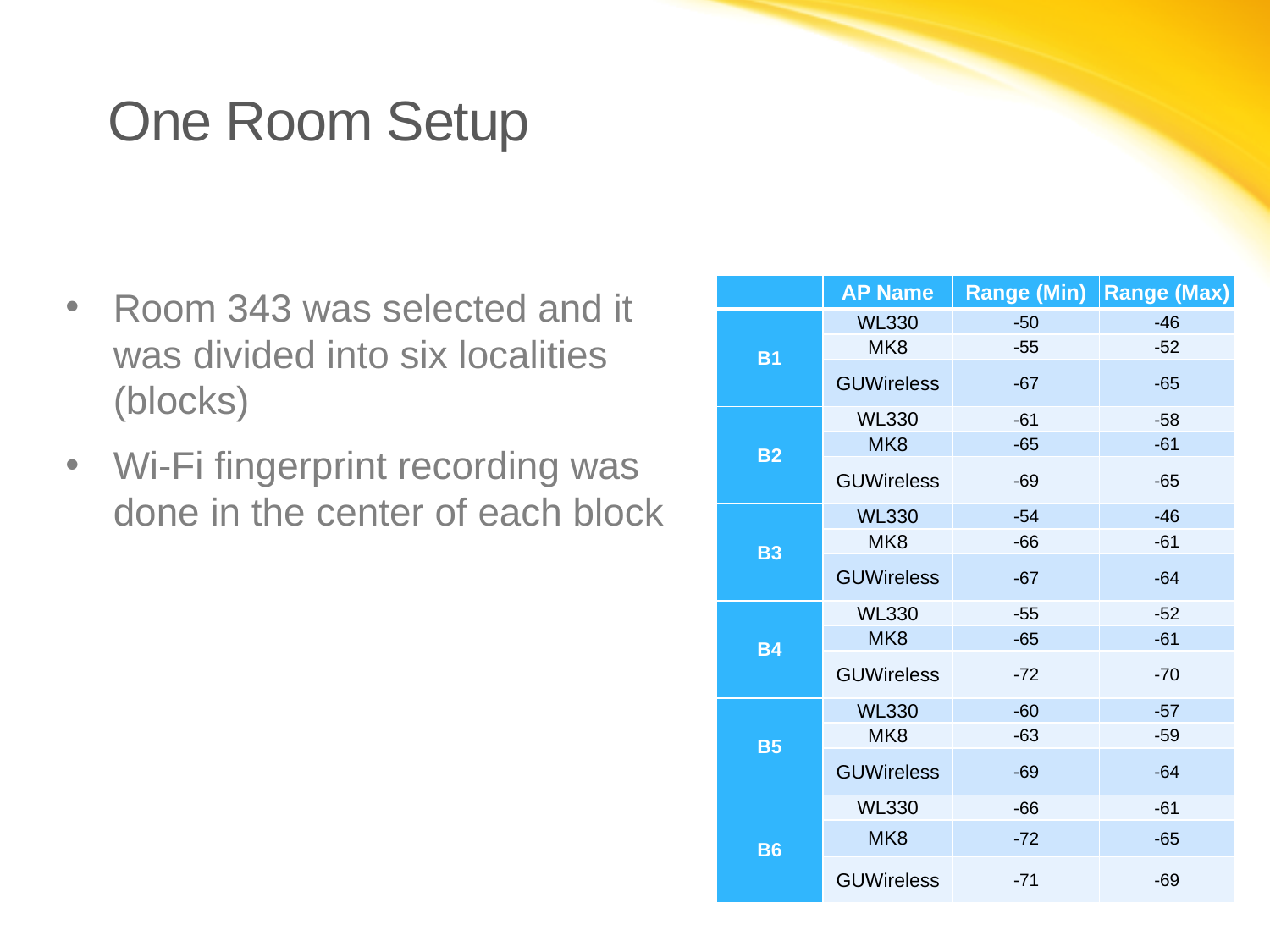

# One Room Setup

Room 343 was selected and it was divided into six localities (blocks)
Wi-Fi fingerprint recording was done in the center of each block

|  | AP Name | Range (Min) | Range (Max) |
| --- | --- | --- | --- |
| B1 | WL330 | -50 | -46 |
|  | MK8 | -55 | -52 |
|  | GUWireless | -67 | -65 |
| B2 | WL330 | -61 | -58 |
|  | MK8 | -65 | -61 |
|  | GUWireless | -69 | -65 |
| B3 | WL330 | -54 | -46 |
|  | MK8 | -66 | -61 |
|  | GUWireless | -67 | -64 |
| B4 | WL330 | -55 | -52 |
|  | MK8 | -65 | -61 |
|  | GUWireless | -72 | -70 |
| B5 | WL330 | -60 | -57 |
|  | MK8 | -63 | -59 |
|  | GUWireless | -69 | -64 |
| B6 | WL330 | -66 | -61 |
|  | MK8 | -72 | -65 |
|  | GUWireless | -71 | -69 |